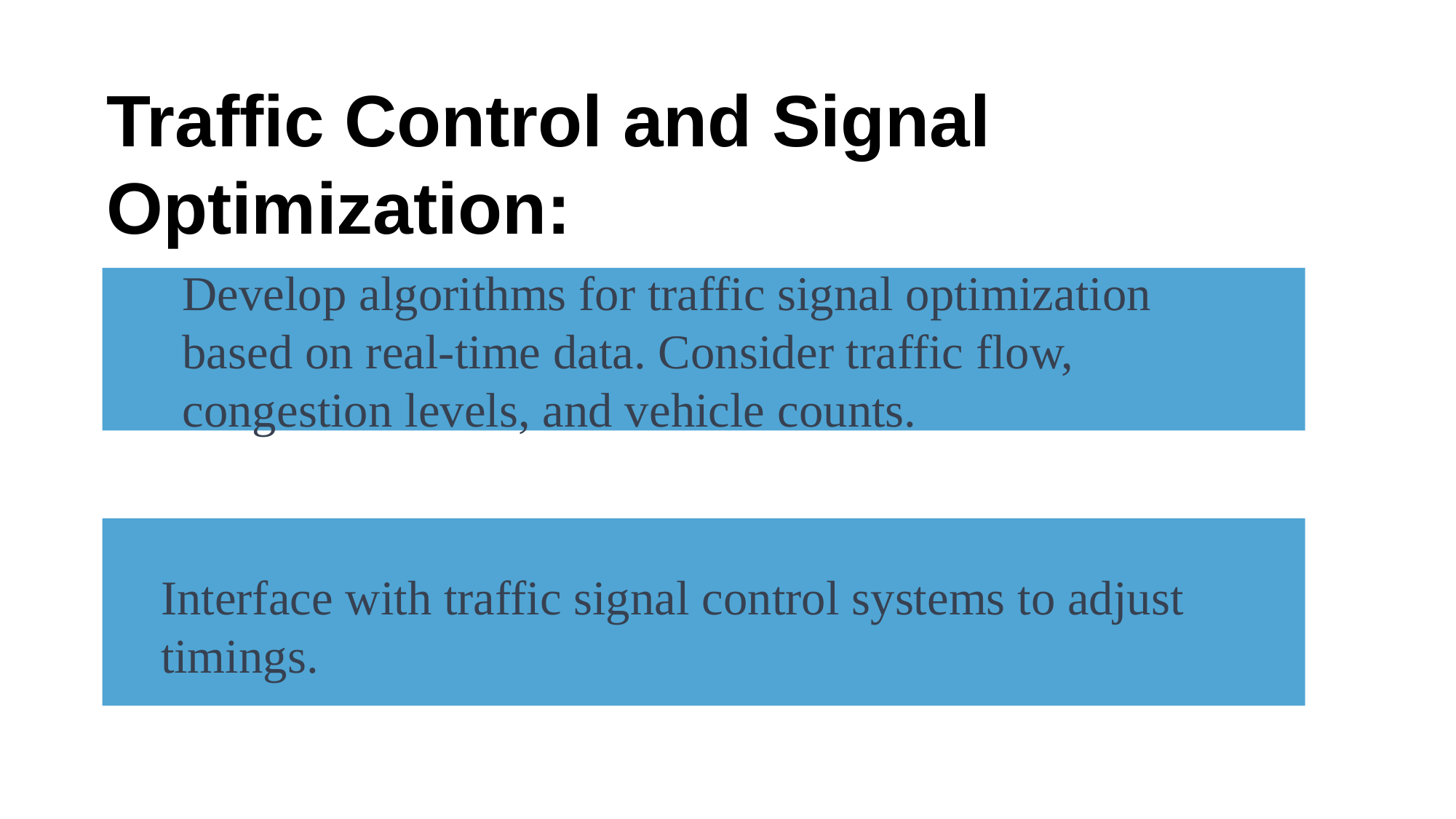

Traffic Control and Signal Optimization:
Develop algorithms for traffic signal optimization based on real-time data. Consider traffic flow, congestion levels, and vehicle counts.

Interface with traffic signal control systems to adjust timings.